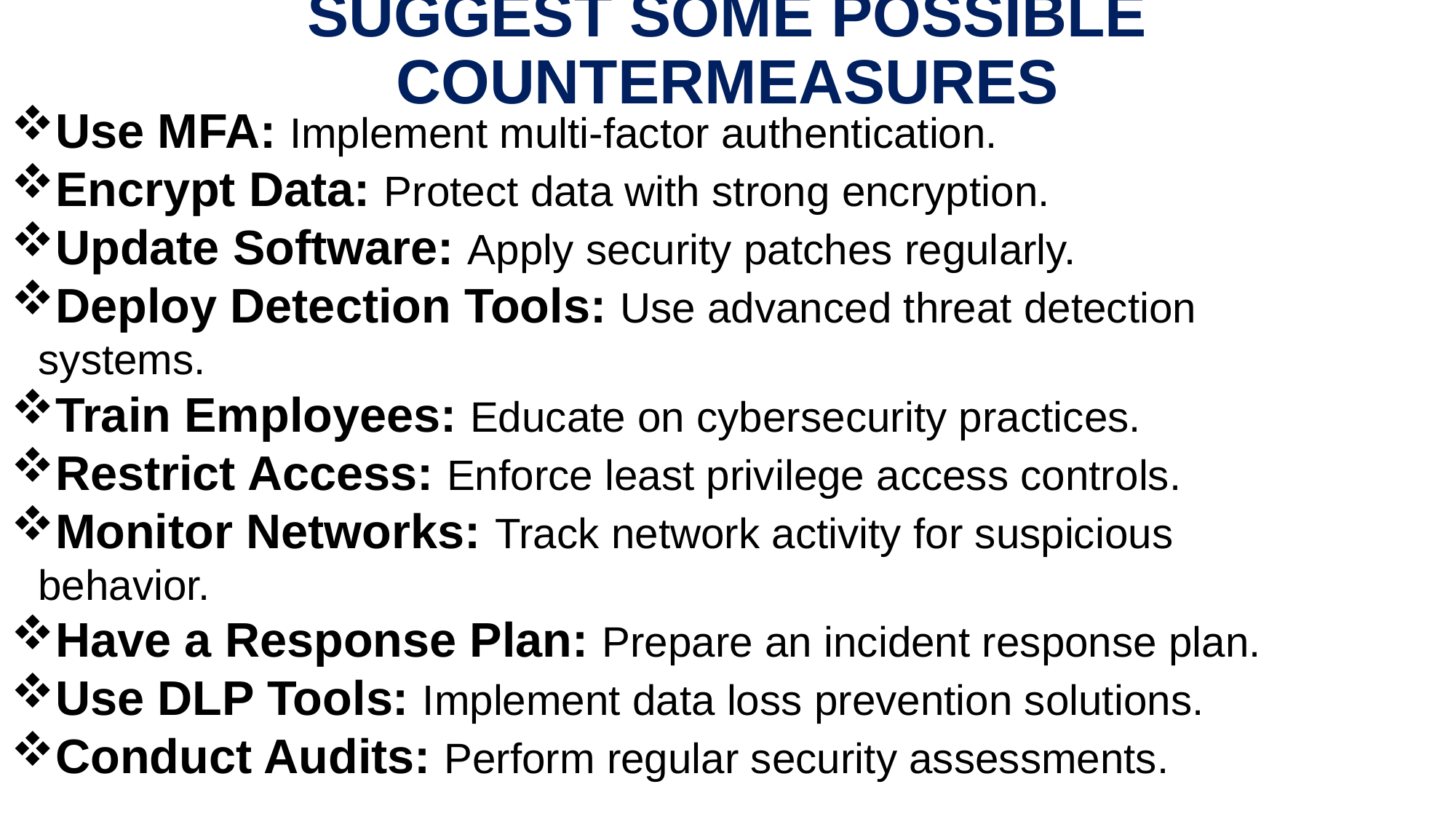

# SUGGEST SOME POSSIBLE COUNTERMEASURES
Use MFA: Implement multi-factor authentication.
Encrypt Data: Protect data with strong encryption.
Update Software: Apply security patches regularly.
Deploy Detection Tools: Use advanced threat detection systems.
Train Employees: Educate on cybersecurity practices.
Restrict Access: Enforce least privilege access controls.
Monitor Networks: Track network activity for suspicious behavior.
Have a Response Plan: Prepare an incident response plan.
Use DLP Tools: Implement data loss prevention solutions.
Conduct Audits: Perform regular security assessments.